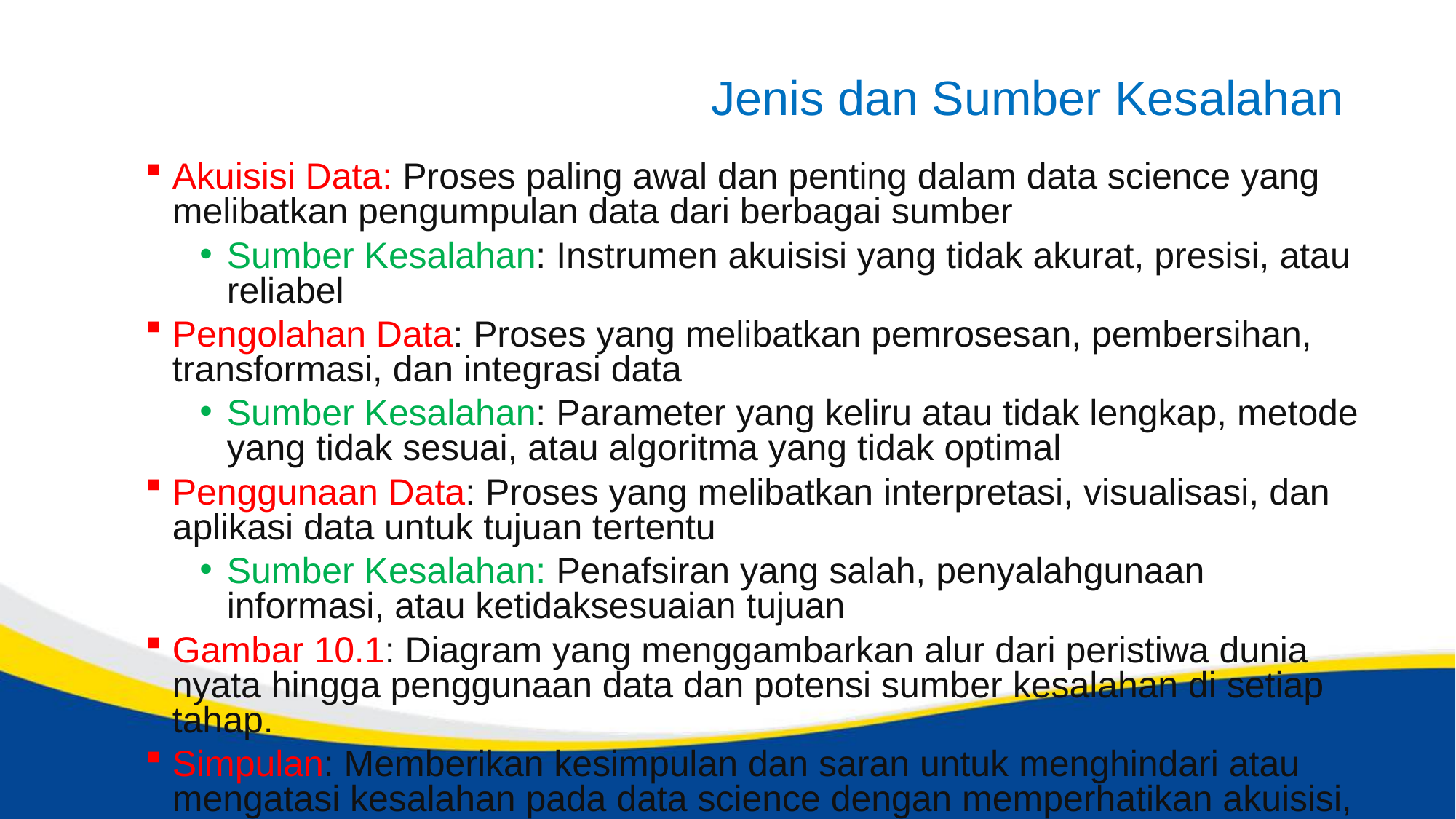

# Jenis dan Sumber Kesalahan
Akuisisi Data: Proses paling awal dan penting dalam data science yang melibatkan pengumpulan data dari berbagai sumber
Sumber Kesalahan: Instrumen akuisisi yang tidak akurat, presisi, atau reliabel
Pengolahan Data: Proses yang melibatkan pemrosesan, pembersihan, transformasi, dan integrasi data
Sumber Kesalahan: Parameter yang keliru atau tidak lengkap, metode yang tidak sesuai, atau algoritma yang tidak optimal
Penggunaan Data: Proses yang melibatkan interpretasi, visualisasi, dan aplikasi data untuk tujuan tertentu
Sumber Kesalahan: Penafsiran yang salah, penyalahgunaan informasi, atau ketidaksesuaian tujuan
Gambar 10.1: Diagram yang menggambarkan alur dari peristiwa dunia nyata hingga penggunaan data dan potensi sumber kesalahan di setiap tahap.
Simpulan: Memberikan kesimpulan dan saran untuk menghindari atau mengatasi kesalahan pada data science dengan memperhatikan akuisisi, pengolahan, dan penggunaan data.